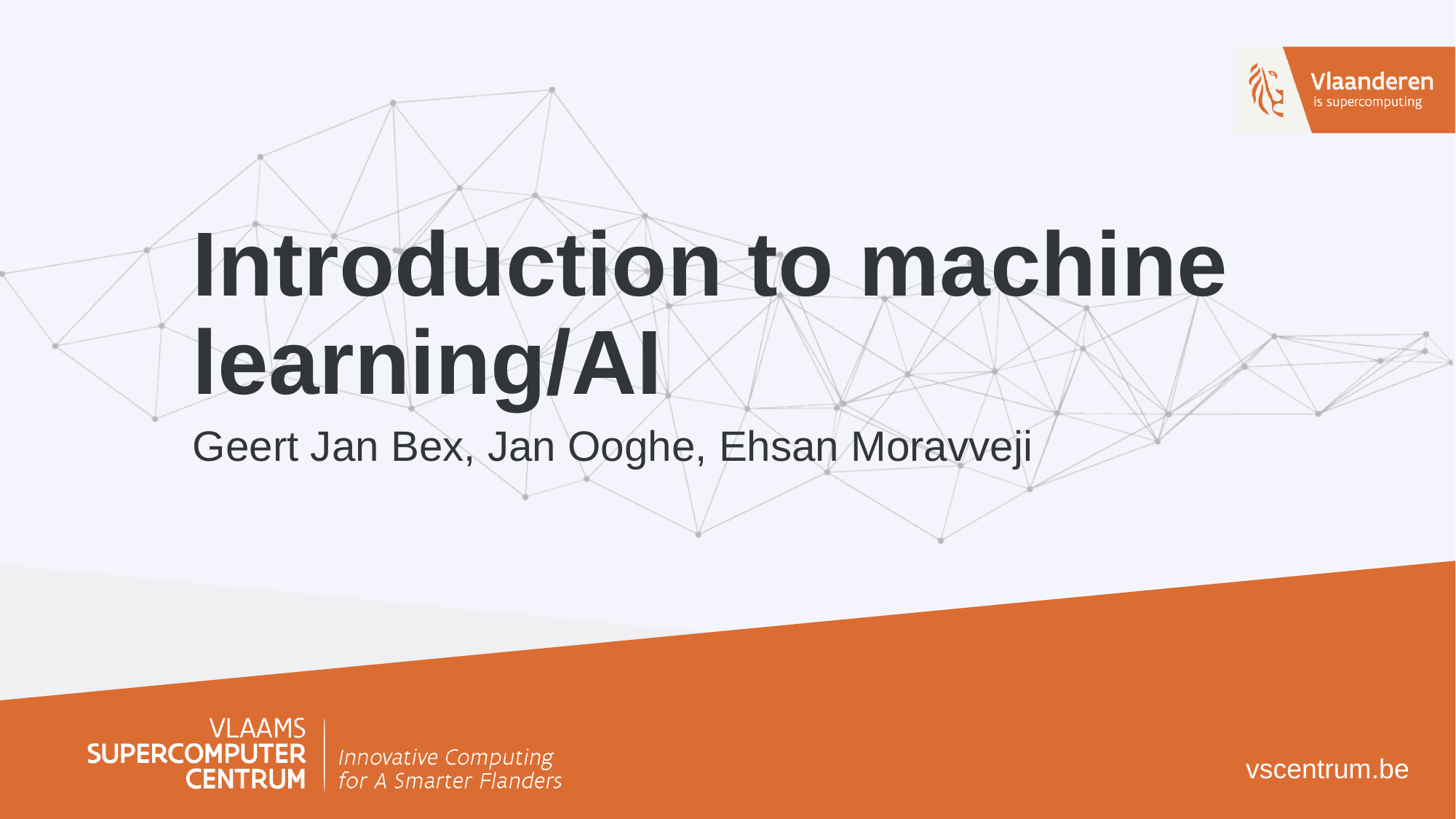

# Introduction to machine learning/AI
Geert Jan Bex, Jan Ooghe, Ehsan Moravveji